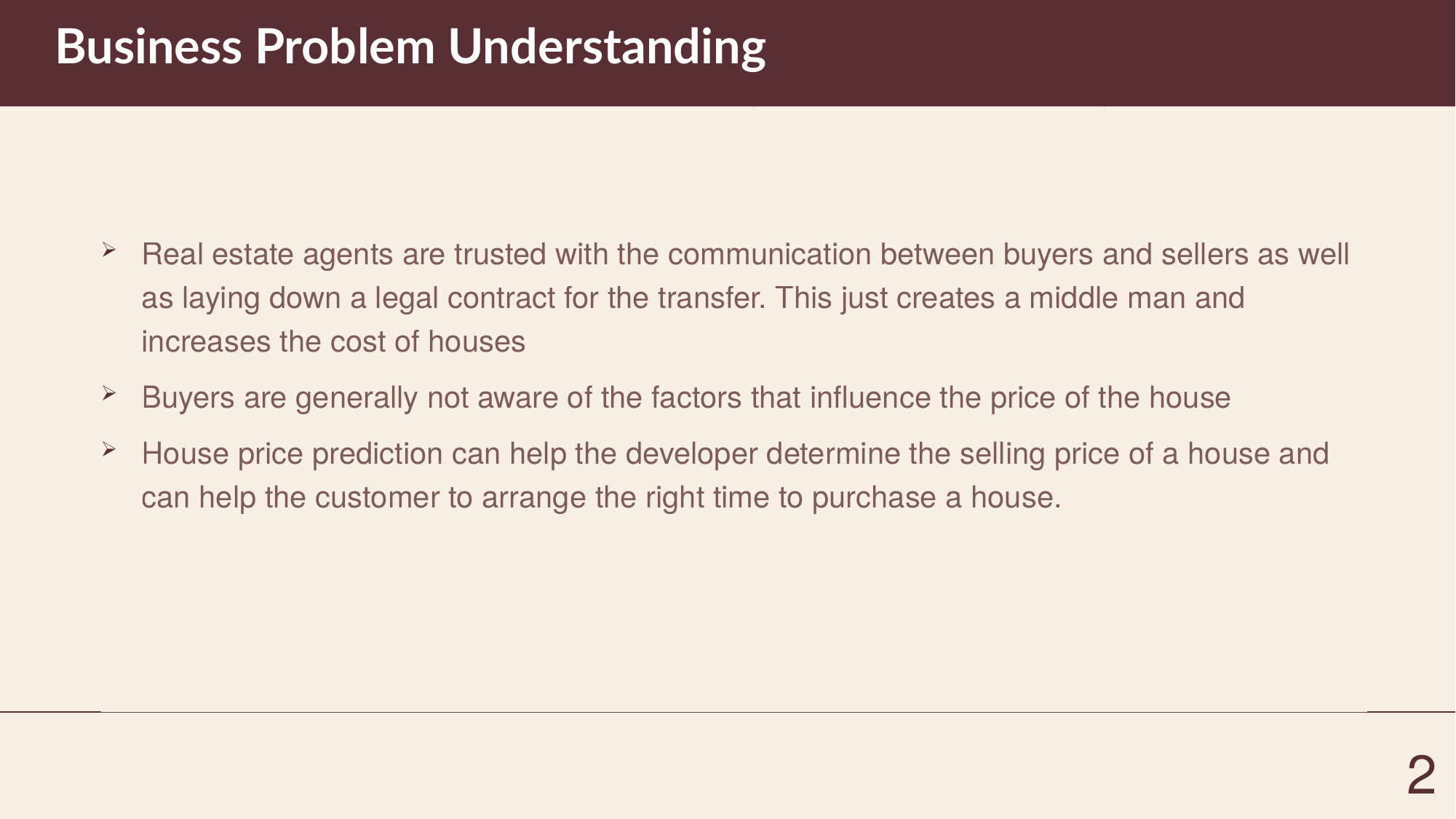

# Business Problem Understanding

Real estate agents are trusted with the communication between buyers and sellers as well as laying down a legal contract for the transfer. This just creates a middle man and increases the cost of houses
Buyers are generally not aware of the factors that influence the price of the house
House price prediction can help the developer determine the selling price of a house and can help the customer to arrange the right time to purchase a house.

2